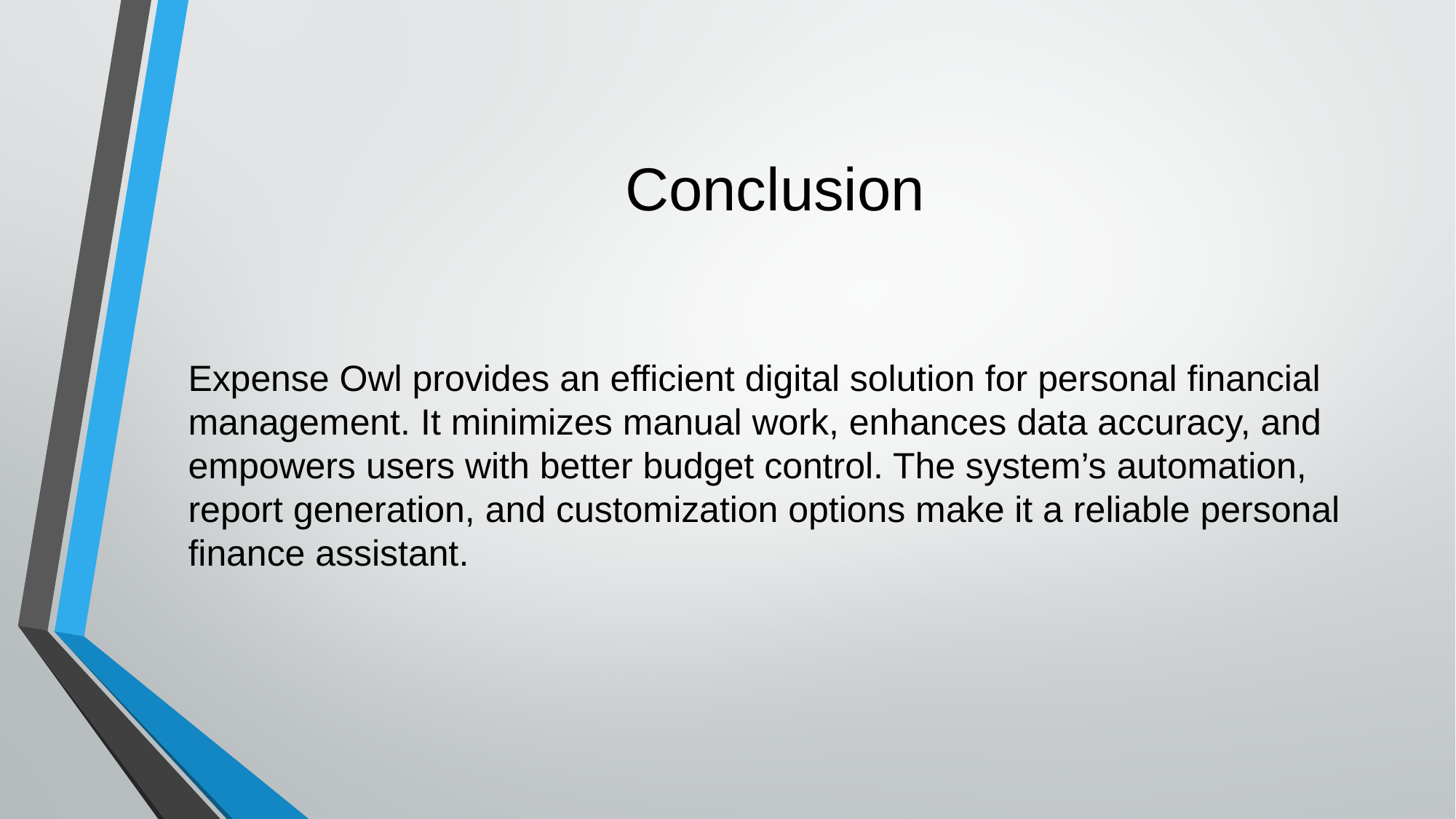

# Conclusion
Expense Owl provides an efficient digital solution for personal financial management. It minimizes manual work, enhances data accuracy, and empowers users with better budget control. The system’s automation, report generation, and customization options make it a reliable personal finance assistant.